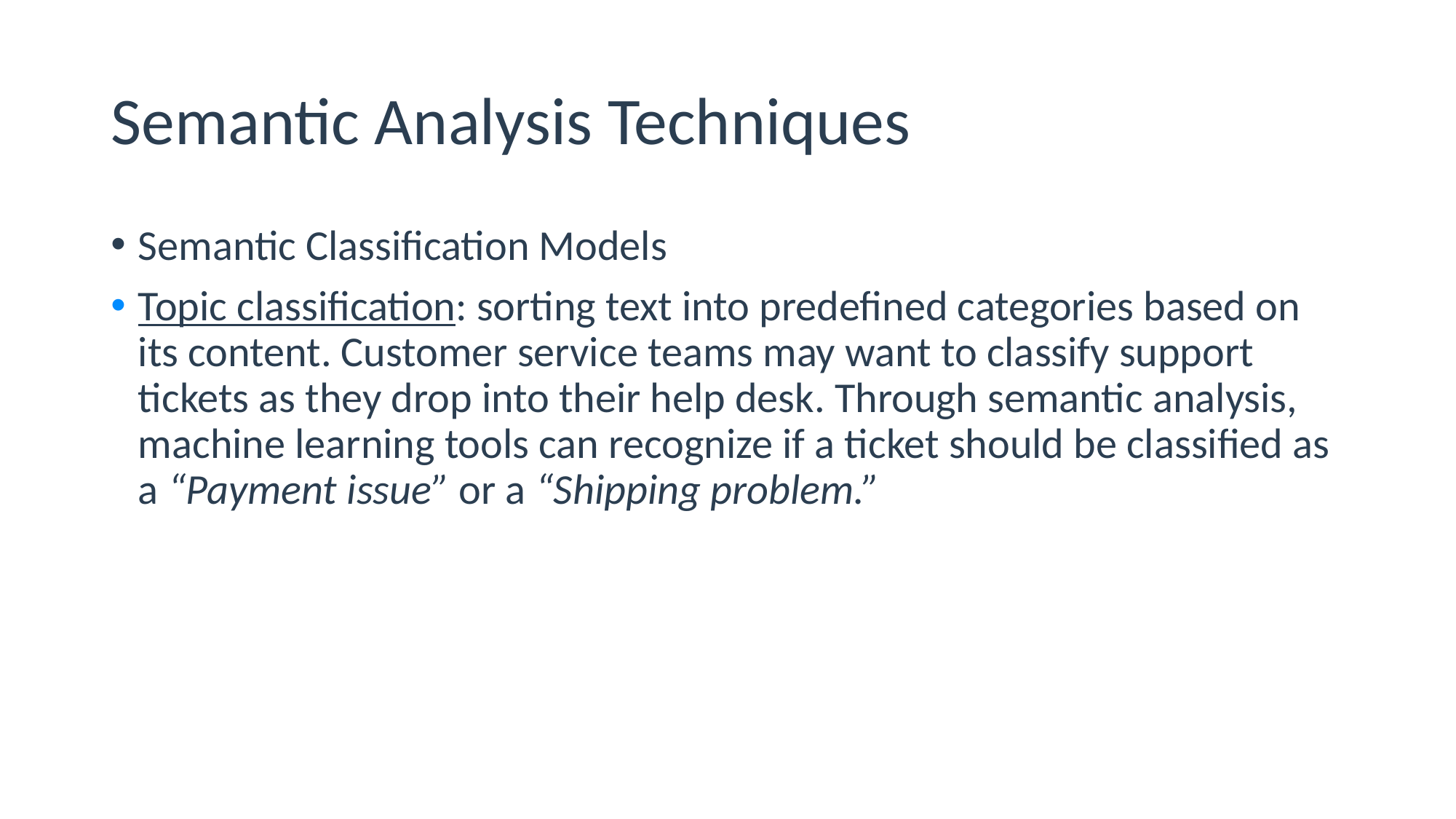

# Semantic Analysis Techniques

Semantic Classification Models
Topic classification: sorting text into predefined categories based on its content. Customer service teams may want to classify support tickets as they drop into their help desk. Through semantic analysis, machine learning tools can recognize if a ticket should be classified as a “Payment issue” or a “Shipping problem.”